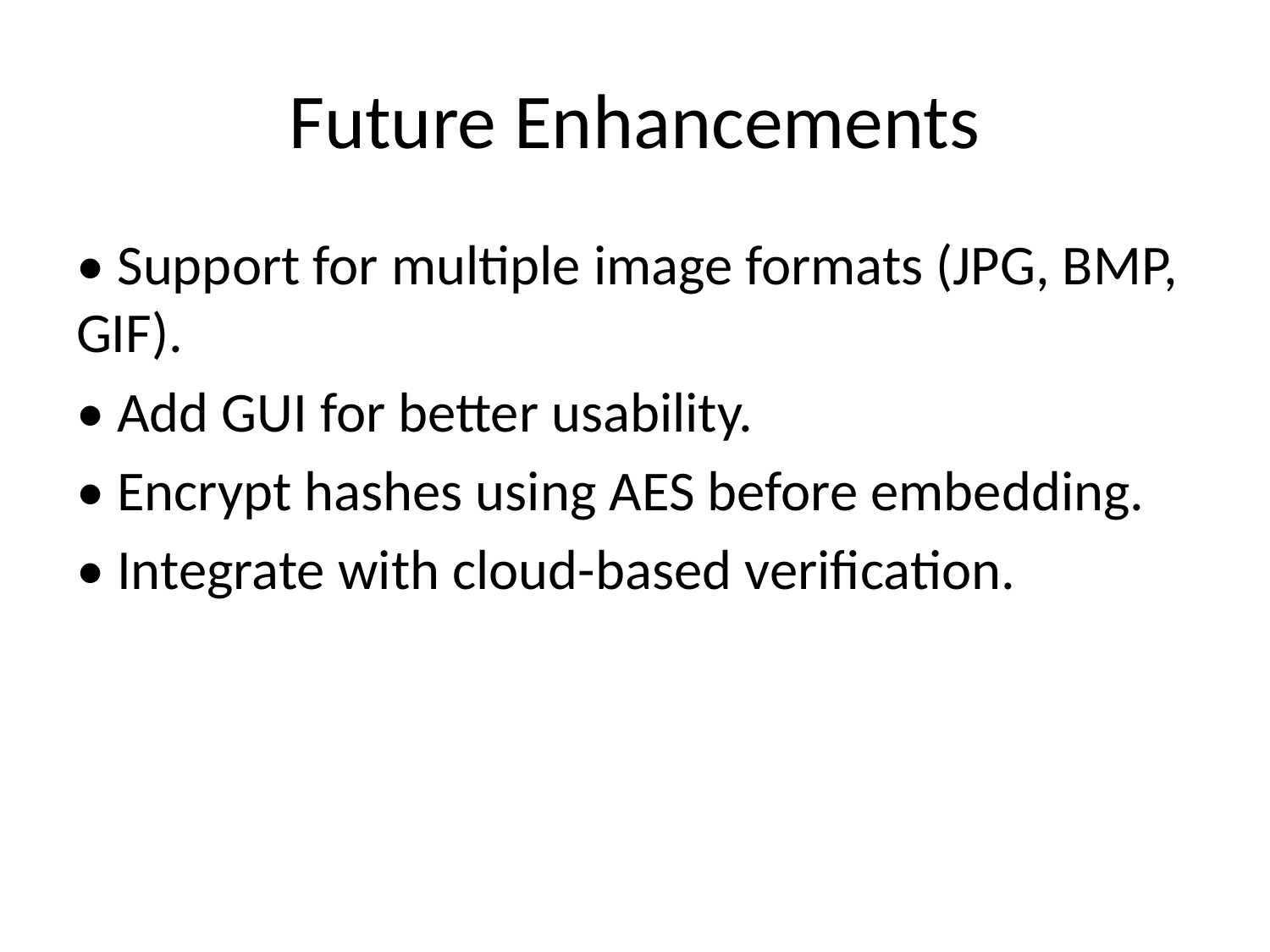

# Future Enhancements
• Support for multiple image formats (JPG, BMP, GIF).
• Add GUI for better usability.
• Encrypt hashes using AES before embedding.
• Integrate with cloud-based verification.